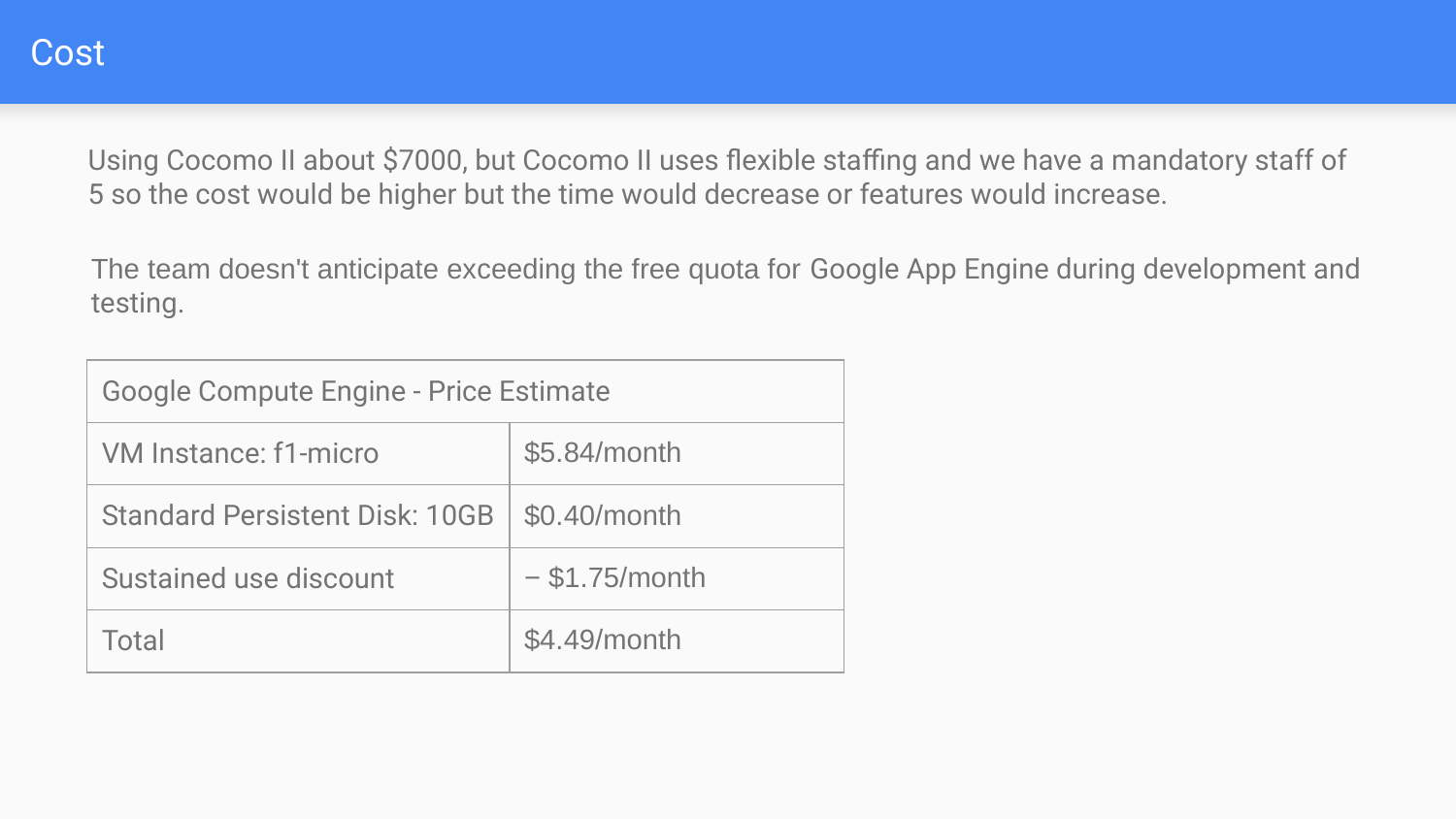

# Cost
Using Cocomo II about $7000, but Cocomo II uses flexible staffing and we have a mandatory staff of 5 so the cost would be higher but the time would decrease or features would increase.

The team doesn't anticipate exceeding the free quota for Google App Engine during development and testing.
| Google Compute Engine - Price Estimate |  |
| --- | --- |
| VM Instance: f1-micro | $5.84/month |
| Standard Persistent Disk: 10GB | $0.40/month |
| Sustained use discount | − $1.75/month |
| Total | $4.49/month |